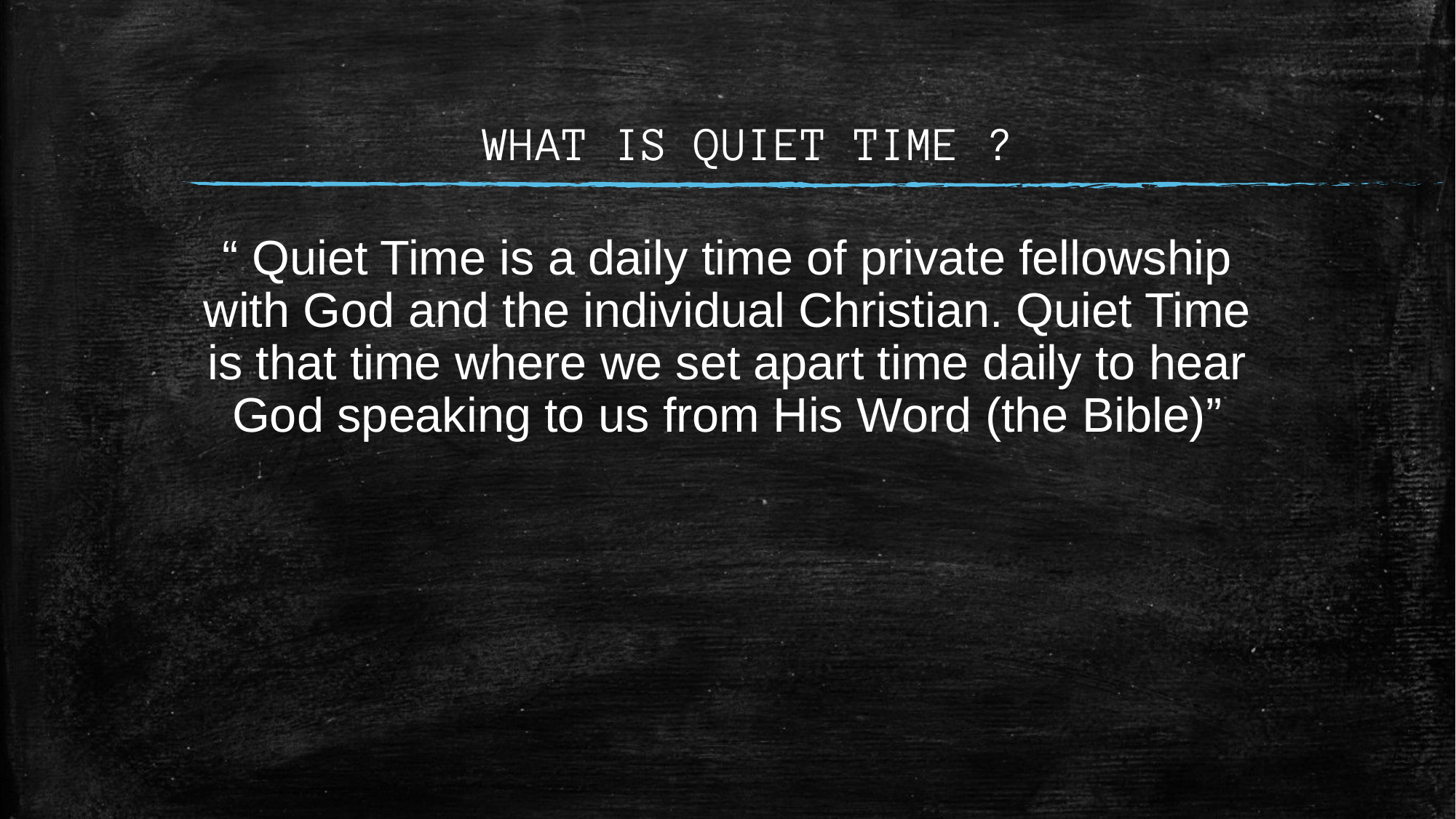

WHAT IS QUIET TIME ?
#
“ Quiet Time is a daily time of private fellowship with God and the individual Christian. Quiet Time is that time where we set apart time daily to hear God speaking to us from His Word (the Bible)”